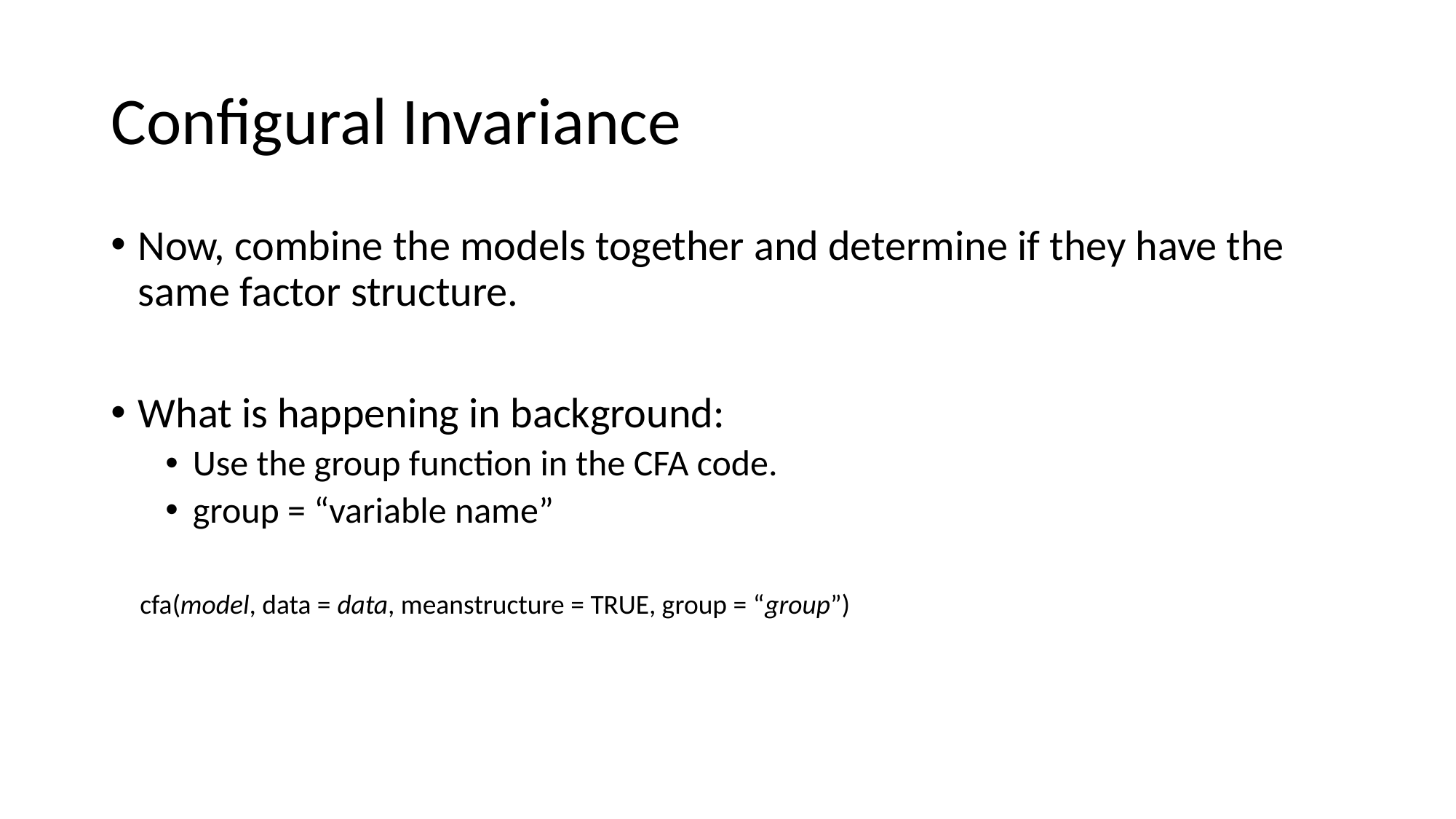

# Configural Invariance
Now, combine the models together and determine if they have the same factor structure.

What is happening in background:
Use the group function in the CFA code.
group = “variable name”
cfa(model, data = data, meanstructure = TRUE, group = “group”)